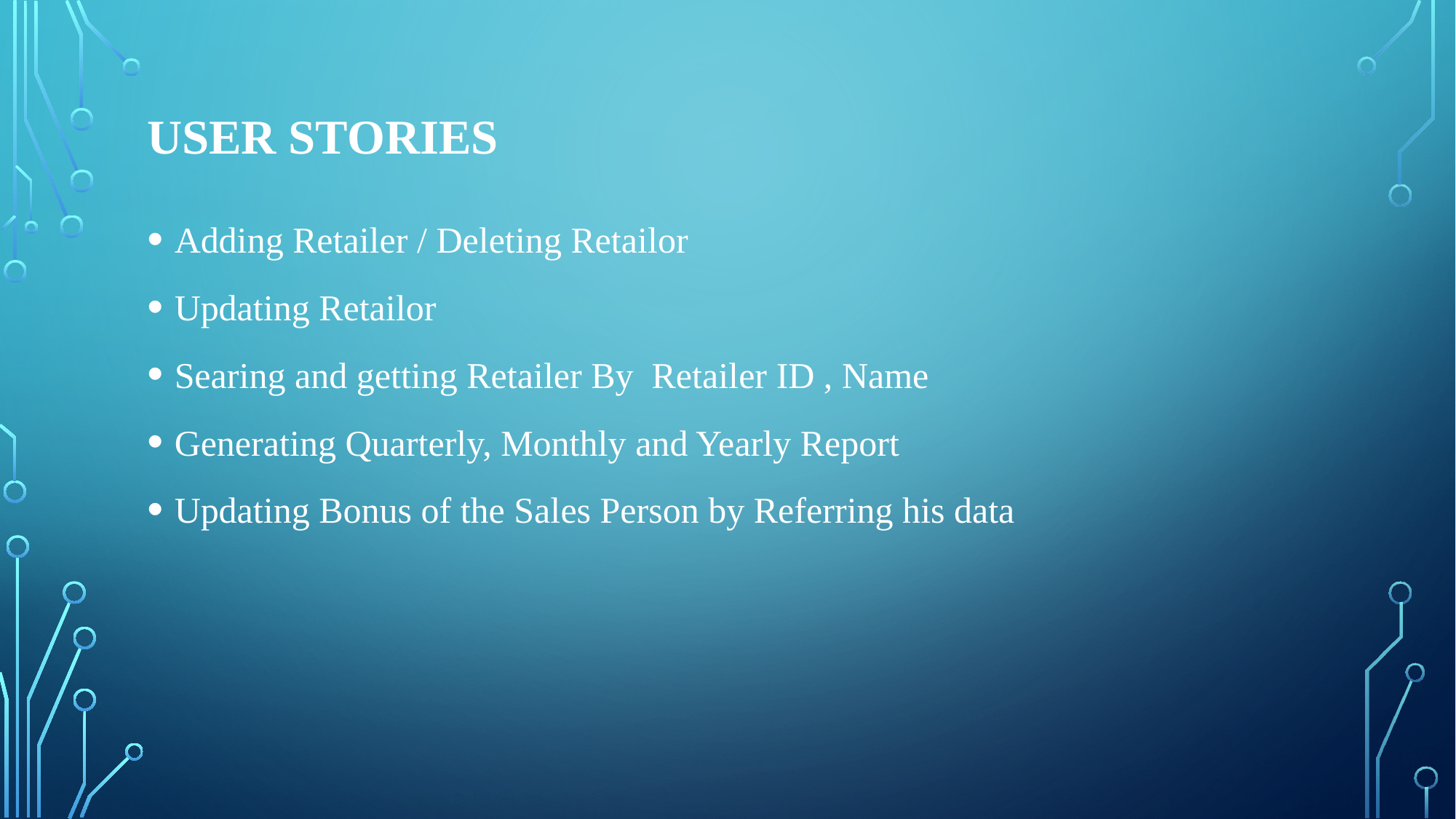

# USER STORIES
Adding Retailer / Deleting Retailor
Updating Retailor
Searing and getting Retailer By  Retailer ID , Name
Generating Quarterly, Monthly and Yearly Report
Updating Bonus of the Sales Person by Referring his data